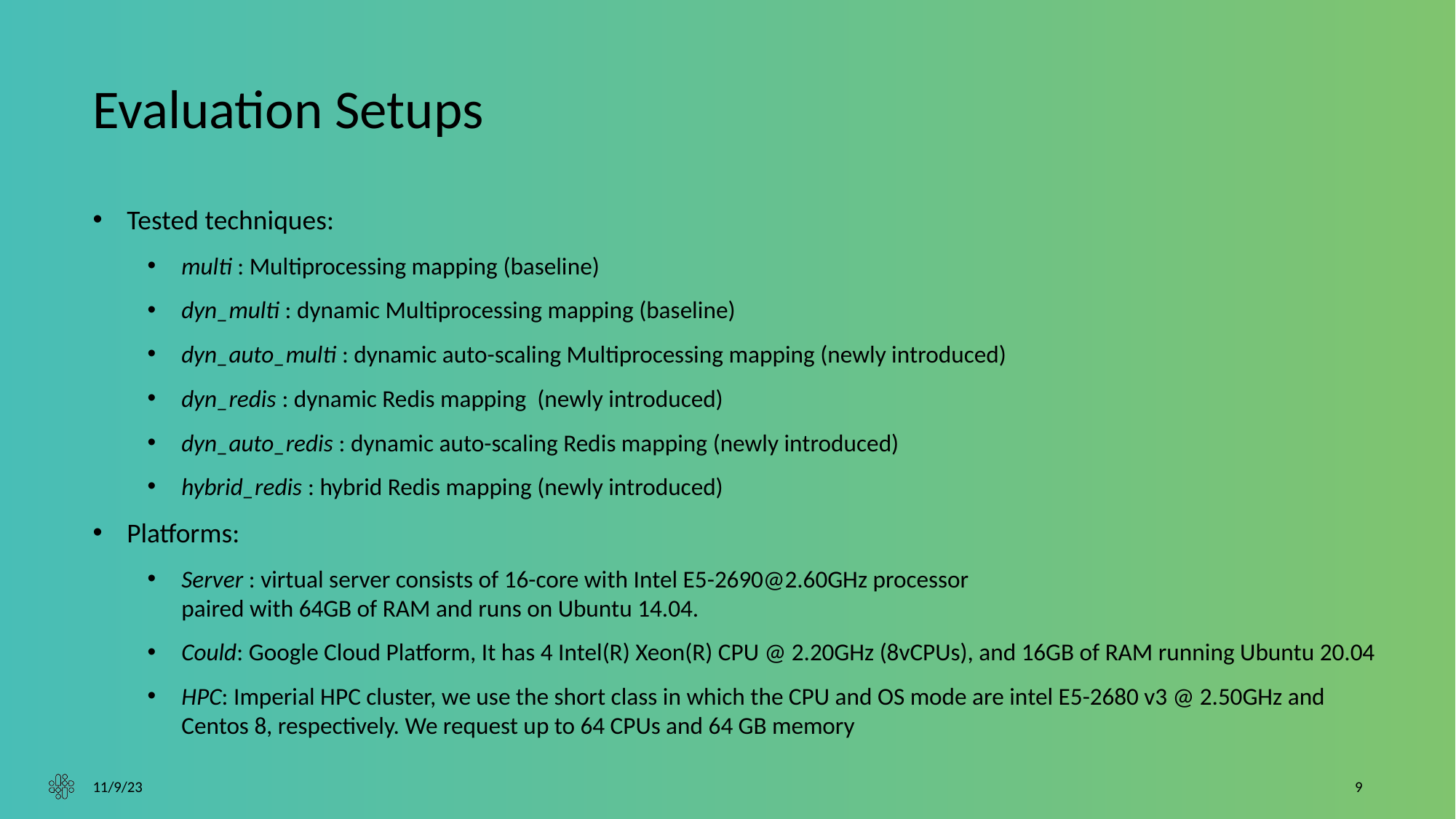

# Evaluation Setups
Tested techniques:
multi : Multiprocessing mapping (baseline)
dyn_multi : dynamic Multiprocessing mapping (baseline)
dyn_auto_multi : dynamic auto-scaling Multiprocessing mapping (newly introduced)
dyn_redis : dynamic Redis mapping  (newly introduced)
dyn_auto_redis : dynamic auto-scaling Redis mapping (newly introduced)
hybrid_redis : hybrid Redis mapping (newly introduced)
Platforms:
Server : virtual server consists of 16-core with Intel E5-2690@2.60GHz processor
paired with 64GB of RAM and runs on Ubuntu 14.04.
Could: Google Cloud Platform, It has 4 Intel(R) Xeon(R) CPU @ 2.20GHz (8vCPUs), and 16GB of RAM running Ubuntu 20.04
HPC: Imperial HPC cluster, we use the short class in which the CPU and OS mode are intel E5-2680 v3 @ 2.50GHz and Centos 8, respectively. We request up to 64 CPUs and 64 GB memory
11/9/23
9